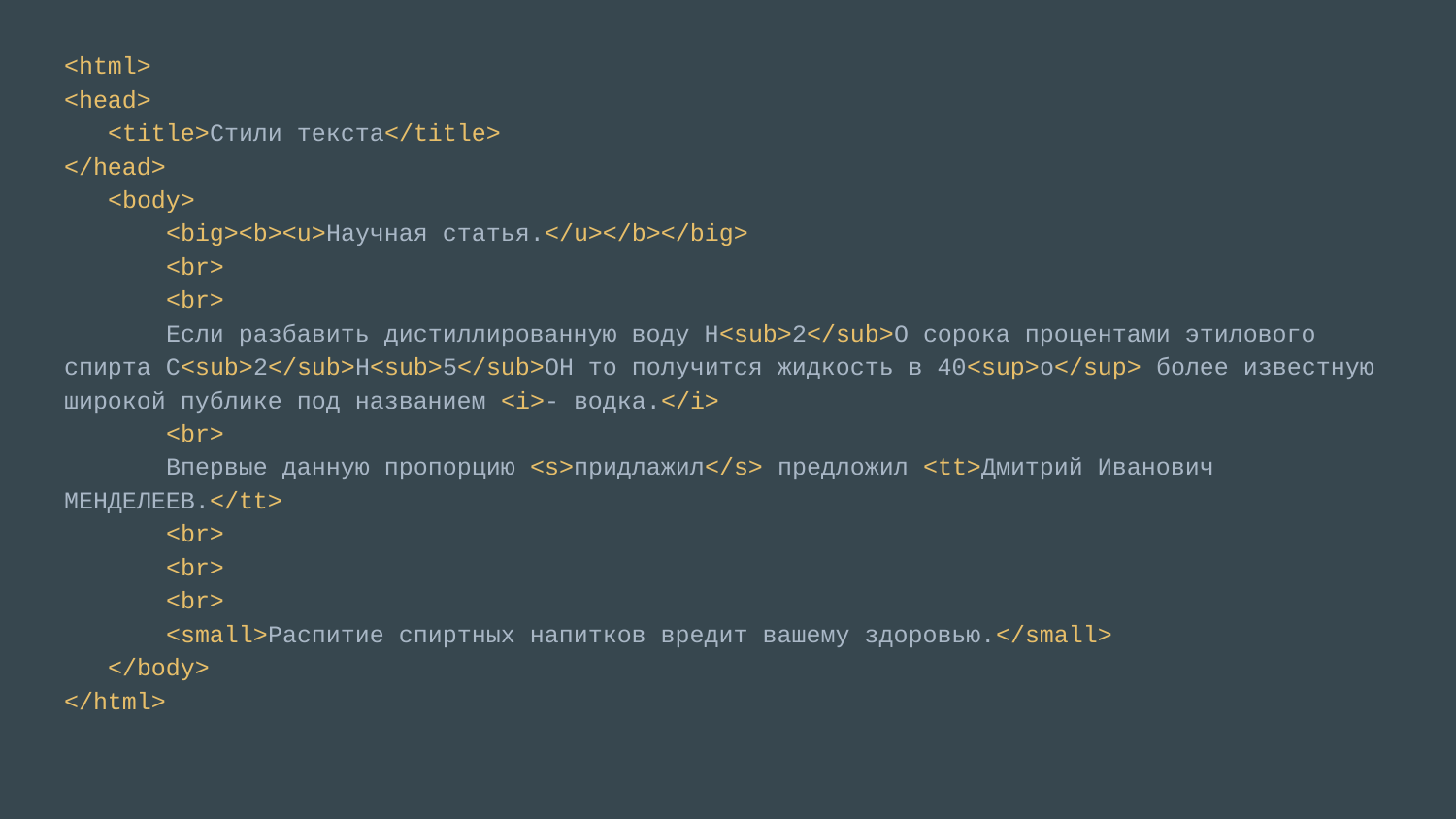

<html>
<head>
   <title>Стили текста</title>
</head>
   <body>
       <big><b><u>Научная статья.</u></b></big>
       <br>
       <br>
       Если разбавить дистиллированную воду Н<sub>2</sub>О сорока процентами этилового спирта С<sub>2</sub>Н<sub>5</sub>ОН то получится жидкость в 40<sup>о</sup> более известную широкой публике под названием <i>- водка.</i>
       <br>
       Впервые данную пропорцию <s>придлажил</s> предложил <tt>Дмитрий Иванович МЕНДЕЛЕЕВ.</tt>
       <br>
       <br>
       <br>
       <small>Распитие спиртных напитков вредит вашему здоровью.</small>
   </body>
</html>